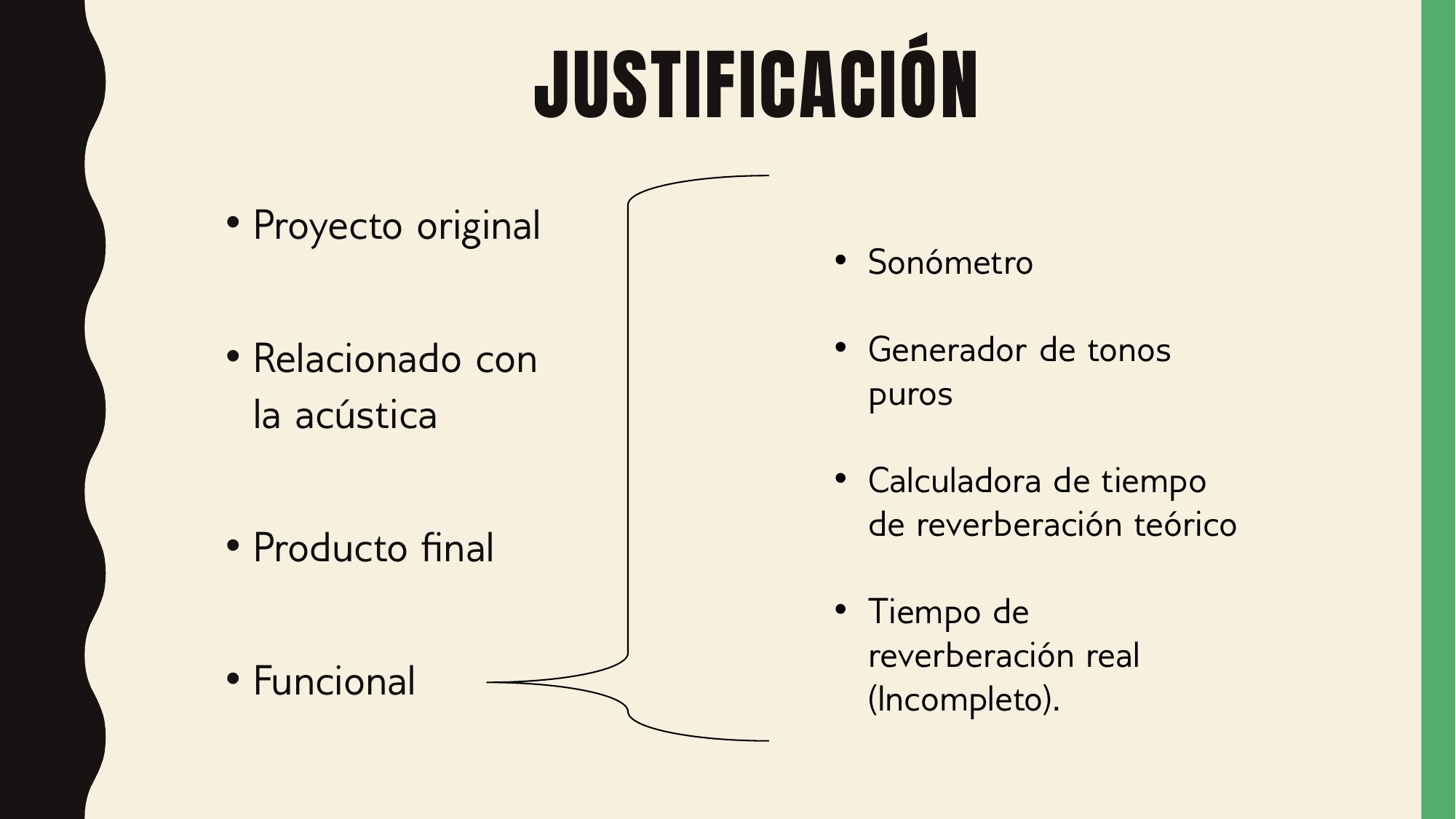

# Justificación

Proyecto original

Relacionado con la acústica

Producto final

Funcional
Sonómetro

Generador de tonos puros

Calculadora de tiempo de reverberación teórico

Tiempo de reverberación real (Incompleto).